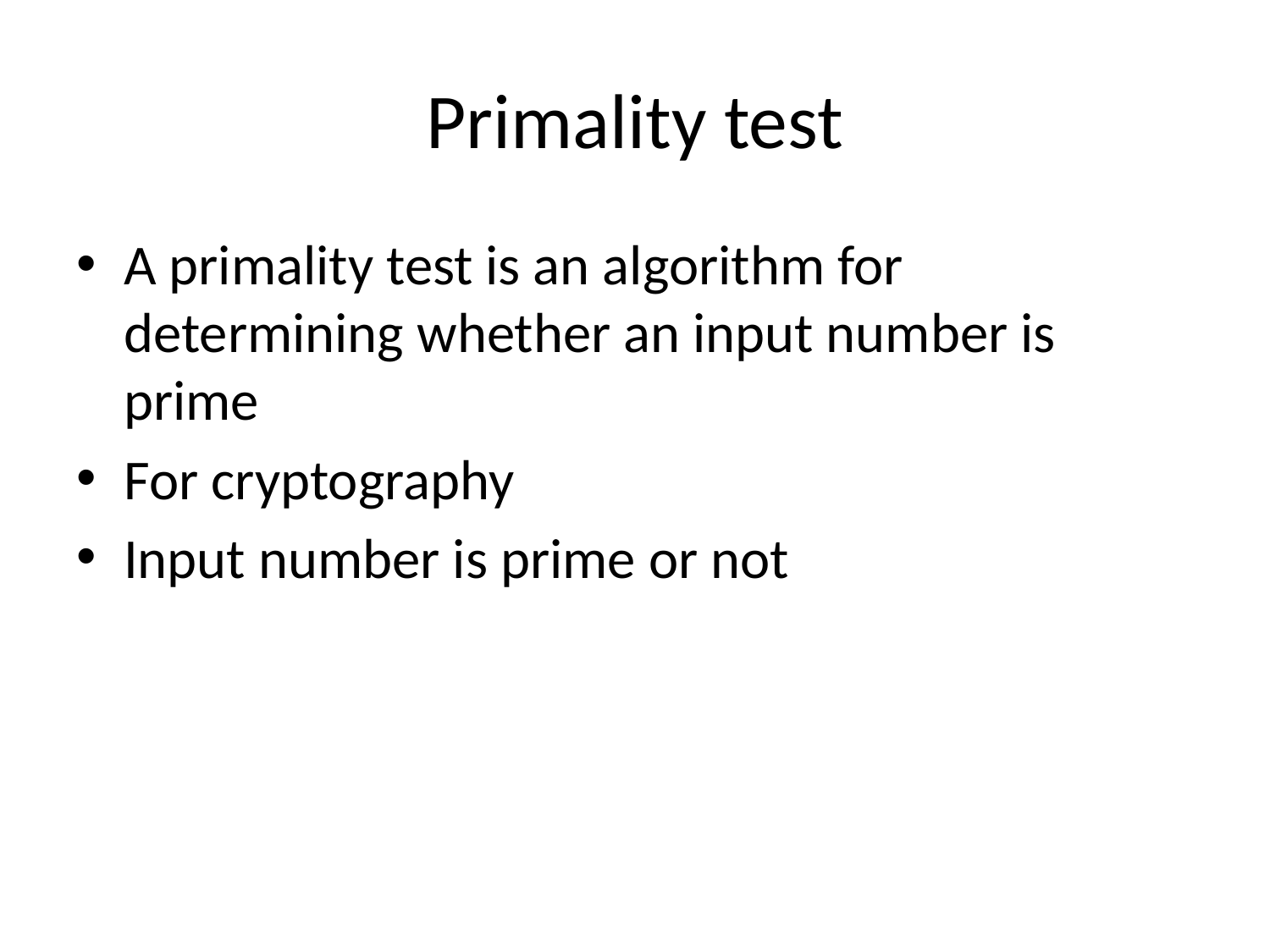

# Primality test
A primality test is an algorithm for determining whether an input number is prime
For cryptography
Input number is prime or not